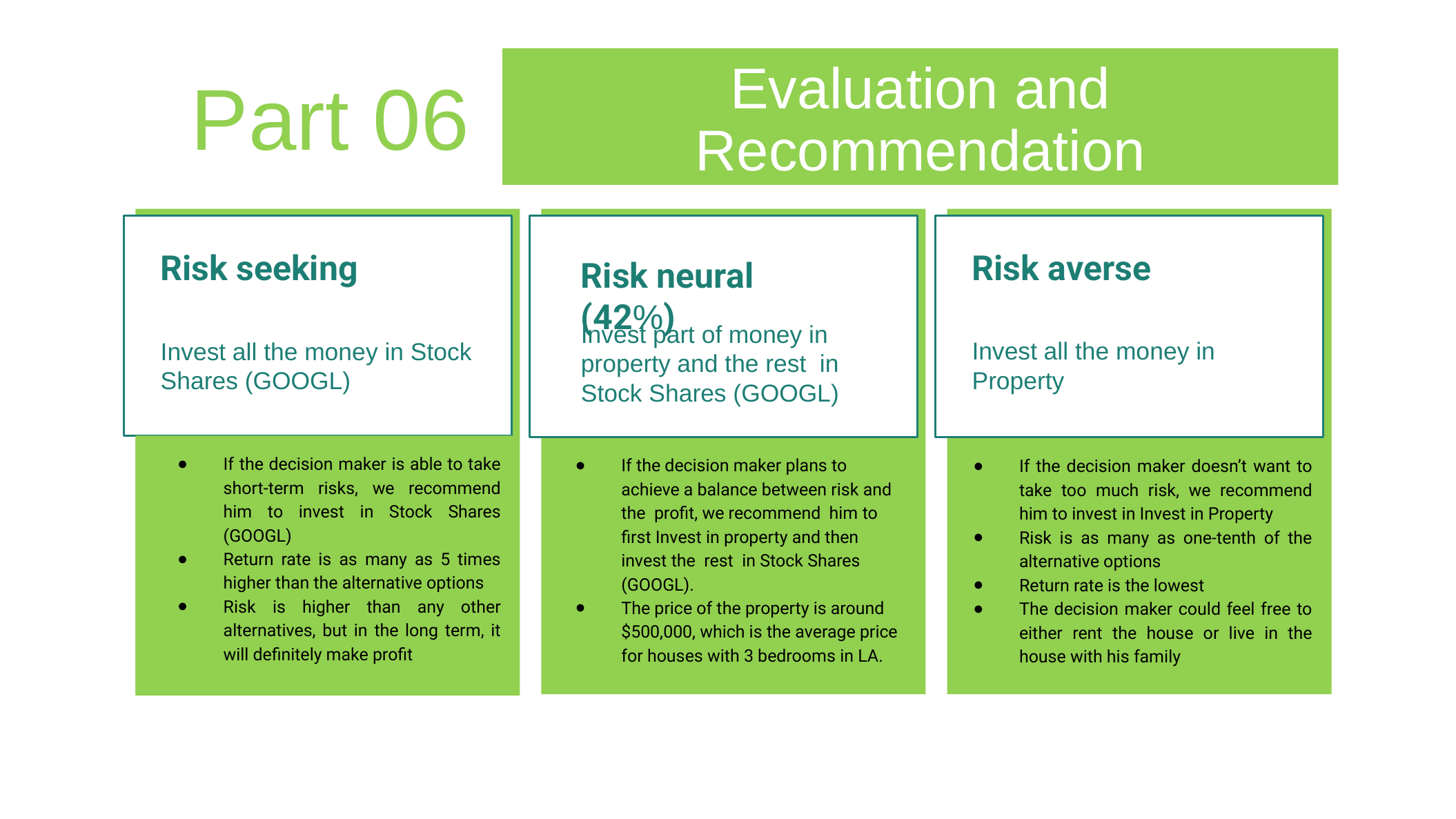

Evaluation and Recommendation
Part 06

Risk seeking
Invest all the money in Stock Shares (GOOGL)
If the decision maker is able to take short-term risks, we recommend him to invest in Stock Shares (GOOGL)
Return rate is as many as 5 times higher than the alternative options
Risk is higher than any other alternatives, but in the long term, it will definitely make profit

Risk neural (42%)
Invest part of money in property and the rest  in Stock Shares (GOOGL)
If the decision maker plans to achieve a balance between risk and the  profit, we recommend  him to first Invest in property and then invest the  rest  in Stock Shares (GOOGL).
The price of the property is around $500,000, which is the average price for houses with 3 bedrooms in LA.

Risk averse
Invest all the money in Property

If the decision maker doesn’t want to take too much risk, we recommend him to invest in Invest in Property
Risk is as many as one-tenth of the alternative options
Return rate is the lowest
The decision maker could feel free to either rent the house or live in the house with his family